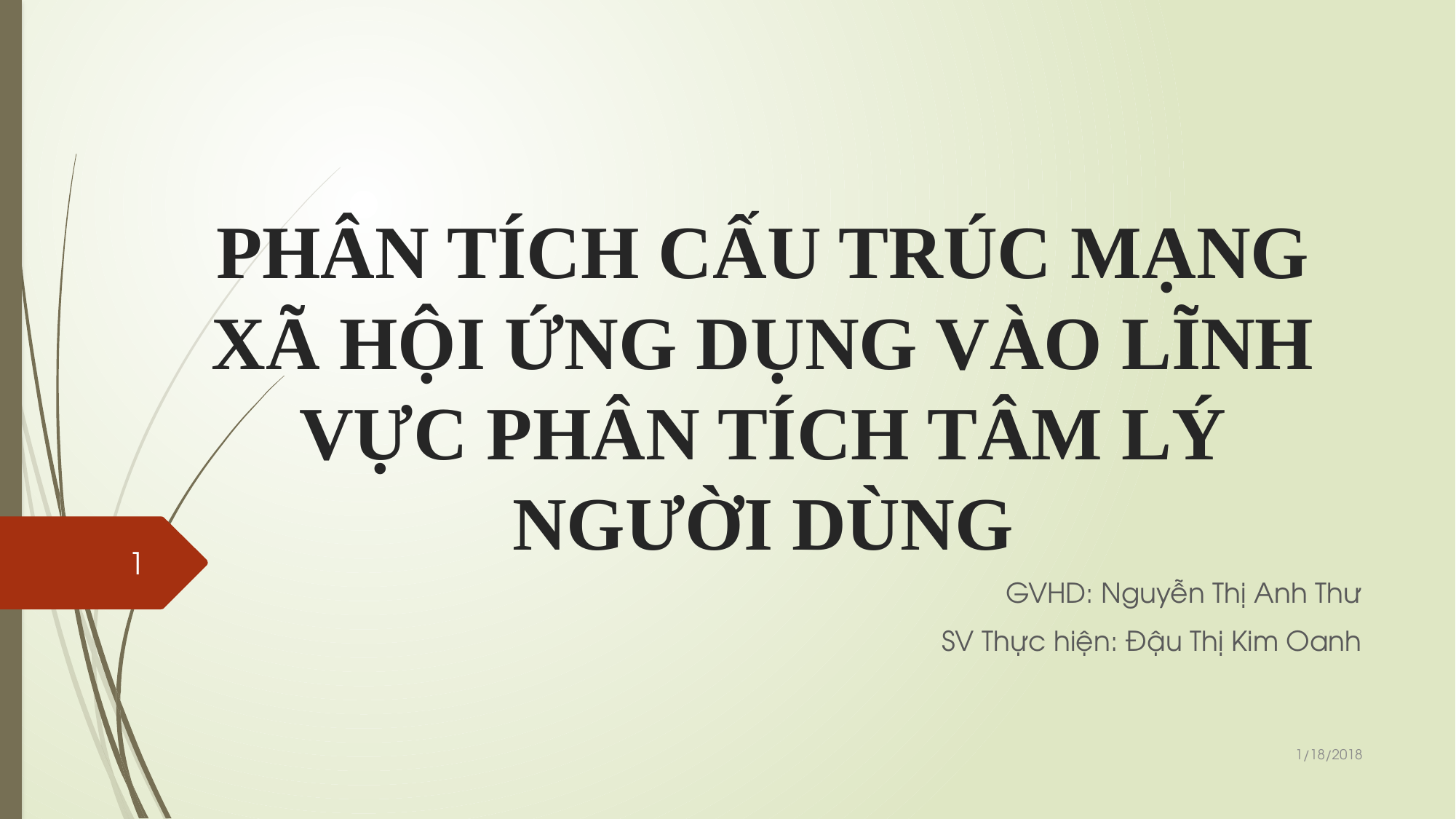

# PHÂN TÍCH CẤU TRÚC MẠNG XÃ HỘI ỨNG DỤNG VÀO LĨNH VỰC PHÂN TÍCH TÂM LÝ NGƯỜI DÙNG
1
GVHD: Nguyễn Thị Anh Thư
SV Thực hiện: Đậu Thị Kim Oanh
1/18/2018